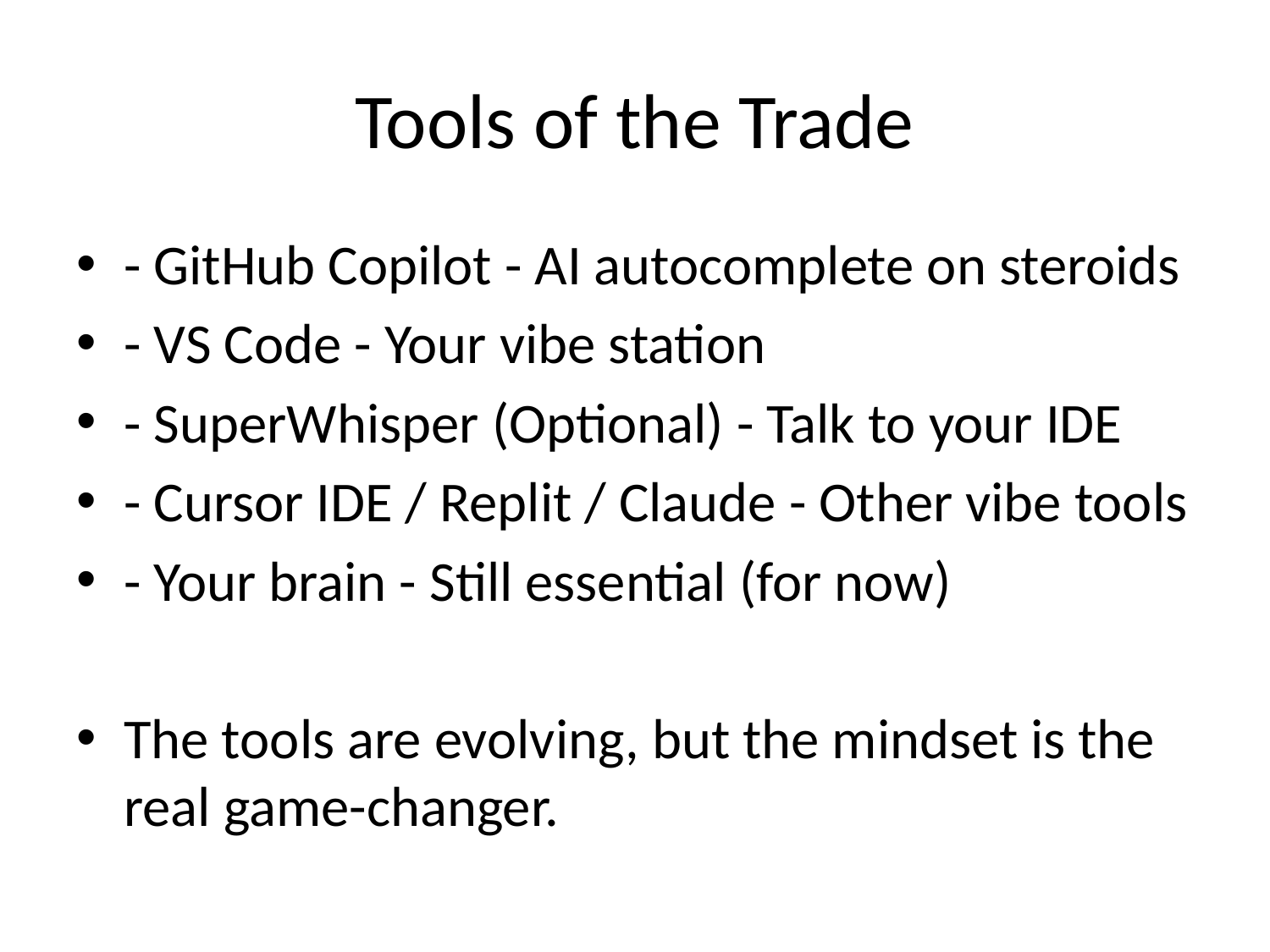

# Tools of the Trade
- GitHub Copilot - AI autocomplete on steroids
- VS Code - Your vibe station
- SuperWhisper (Optional) - Talk to your IDE
- Cursor IDE / Replit / Claude - Other vibe tools
- Your brain - Still essential (for now)

The tools are evolving, but the mindset is the real game-changer.